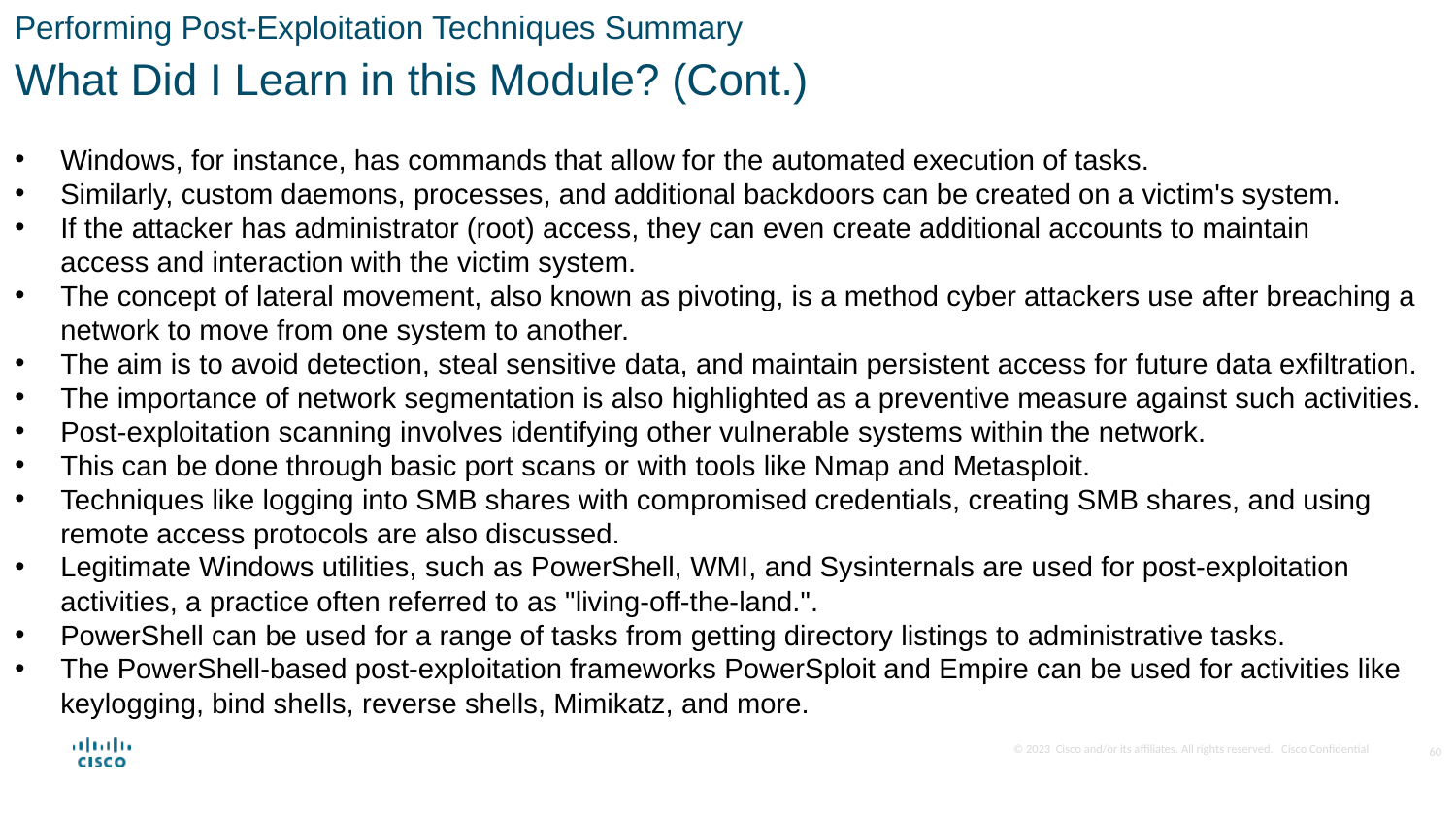

Performing Post-Exploitation Techniques Summary
What Did I Learn in this Module? (Cont.)
Windows, for instance, has commands that allow for the automated execution of tasks.
Similarly, custom daemons, processes, and additional backdoors can be created on a victim's system.
If the attacker has administrator (root) access, they can even create additional accounts to maintain access and interaction with the victim system.
The concept of lateral movement, also known as pivoting, is a method cyber attackers use after breaching a network to move from one system to another.
The aim is to avoid detection, steal sensitive data, and maintain persistent access for future data exfiltration.
The importance of network segmentation is also highlighted as a preventive measure against such activities.
Post-exploitation scanning involves identifying other vulnerable systems within the network.
This can be done through basic port scans or with tools like Nmap and Metasploit.
Techniques like logging into SMB shares with compromised credentials, creating SMB shares, and using remote access protocols are also discussed.
Legitimate Windows utilities, such as PowerShell, WMI, and Sysinternals are used for post-exploitation activities, a practice often referred to as "living-off-the-land.".
PowerShell can be used for a range of tasks from getting directory listings to administrative tasks.
The PowerShell-based post-exploitation frameworks PowerSploit and Empire can be used for activities like keylogging, bind shells, reverse shells, Mimikatz, and more.
60